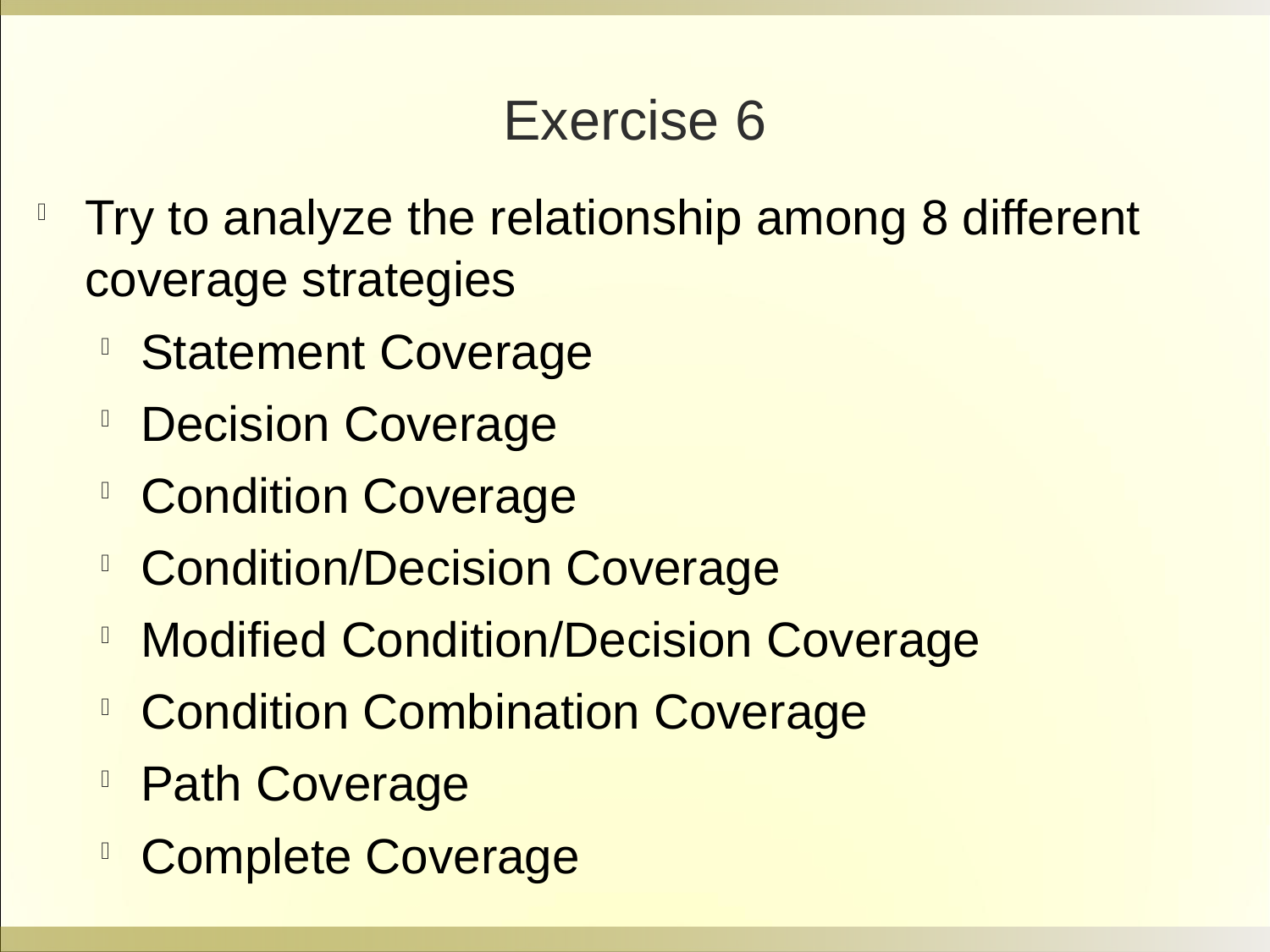

Exercise 6
Try to analyze the relationship among 8 different coverage strategies
Statement Coverage
Decision Coverage
Condition Coverage
Condition/Decision Coverage
Modified Condition/Decision Coverage
Condition Combination Coverage
Path Coverage
Complete Coverage